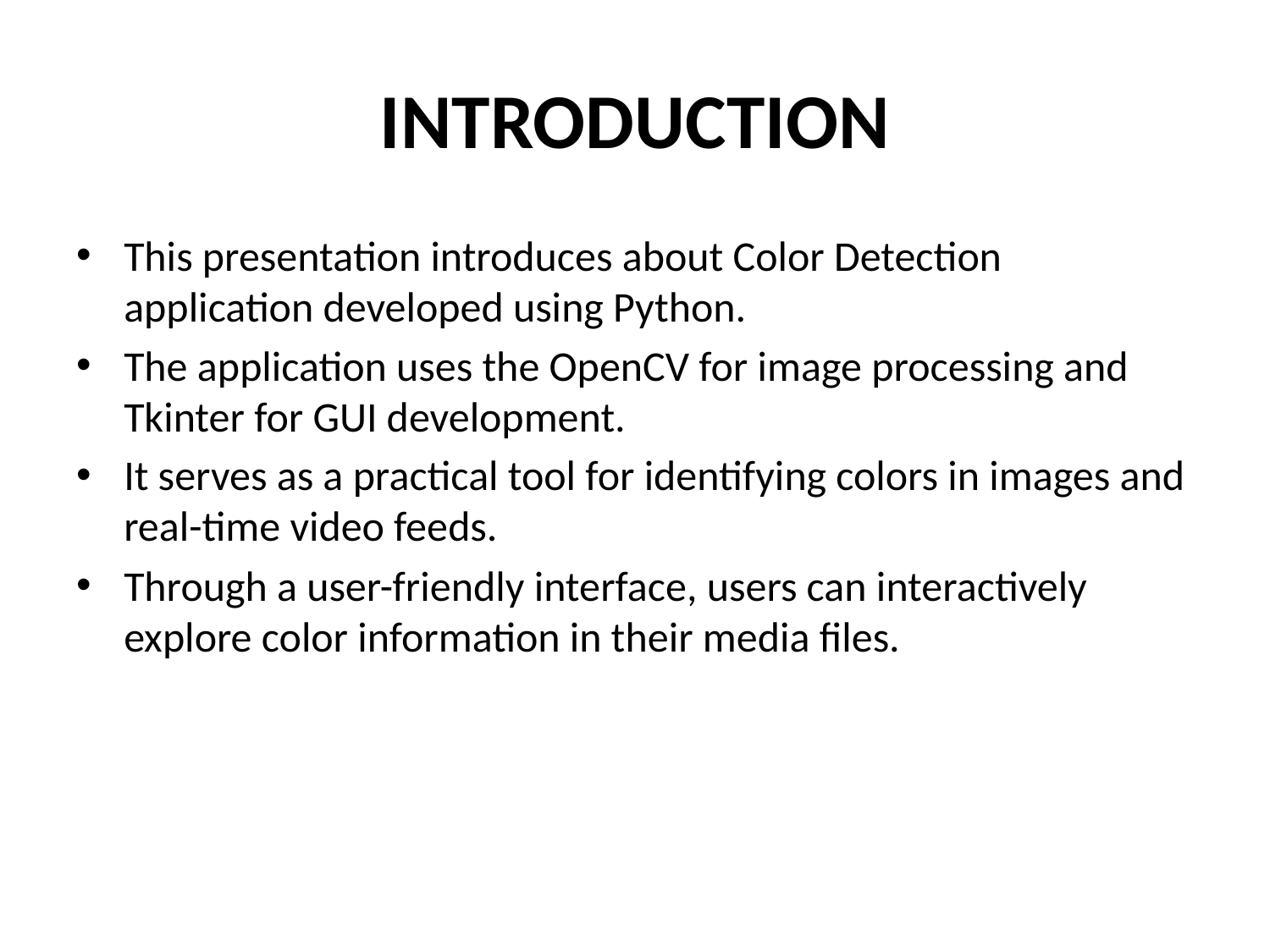

# INTRODUCTION
This presentation introduces about Color Detection application developed using Python.
The application uses the OpenCV for image processing and Tkinter for GUI development.
It serves as a practical tool for identifying colors in images and real-time video feeds.
Through a user-friendly interface, users can interactively explore color information in their media files.